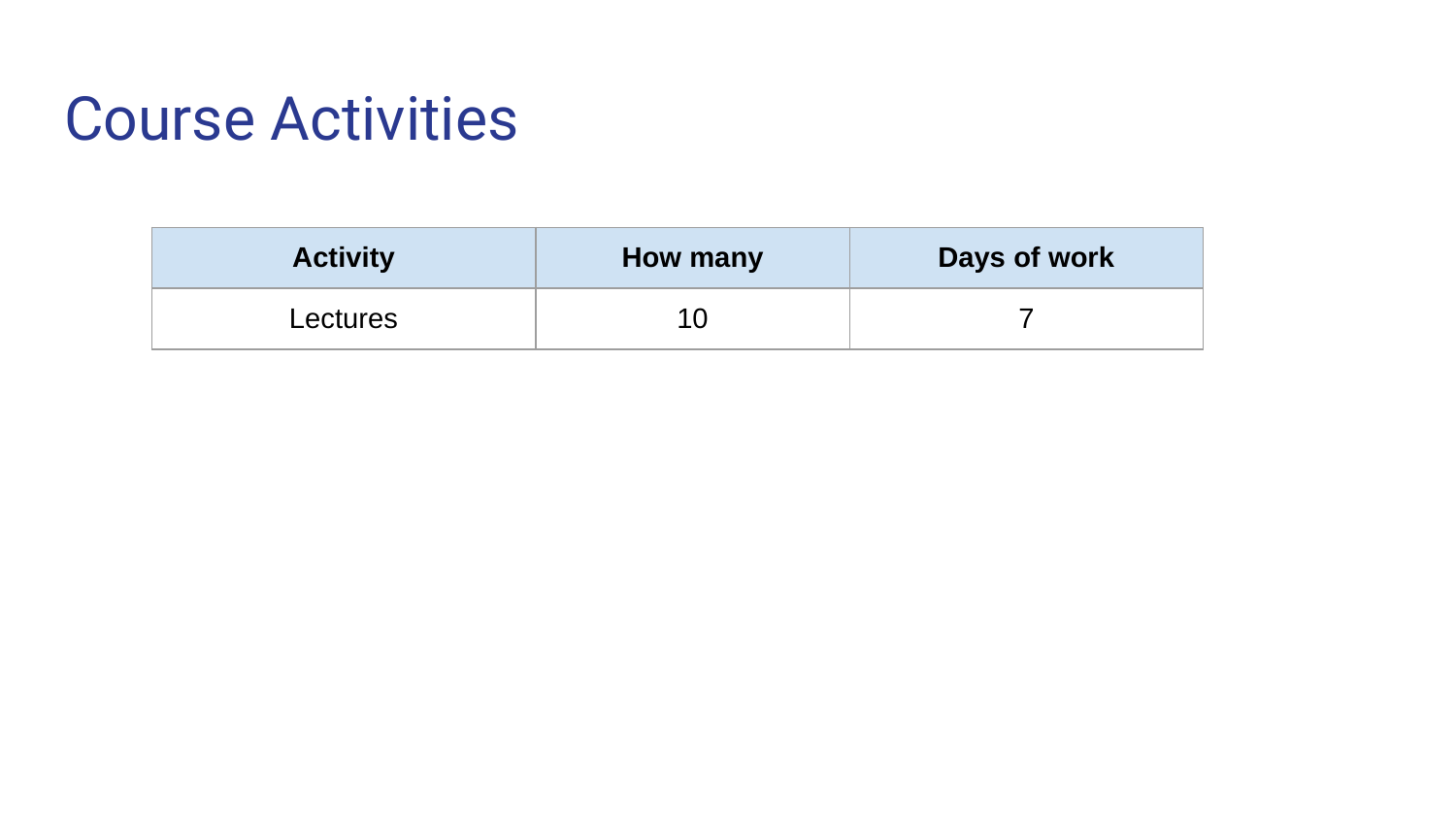

# Course Activities
| Activity | How many | Days of work |
| --- | --- | --- |
| Lectures | 10 | 7 |